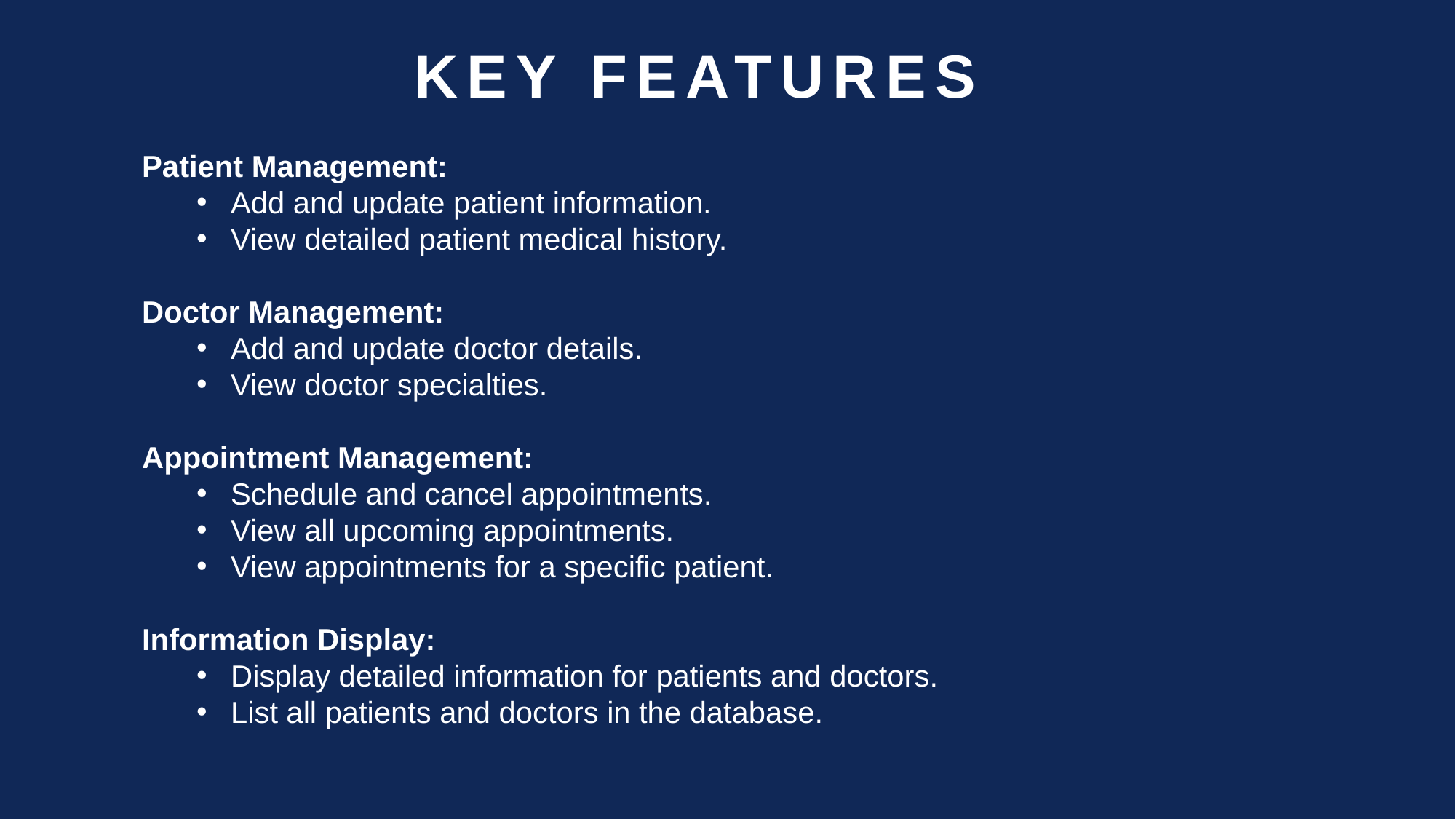

# Key Features
Patient Management:
Add and update patient information.
View detailed patient medical history.

Doctor Management:
Add and update doctor details.
View doctor specialties.

Appointment Management:
Schedule and cancel appointments.
View all upcoming appointments.
View appointments for a specific patient.

Information Display:
Display detailed information for patients and doctors.
List all patients and doctors in the database.